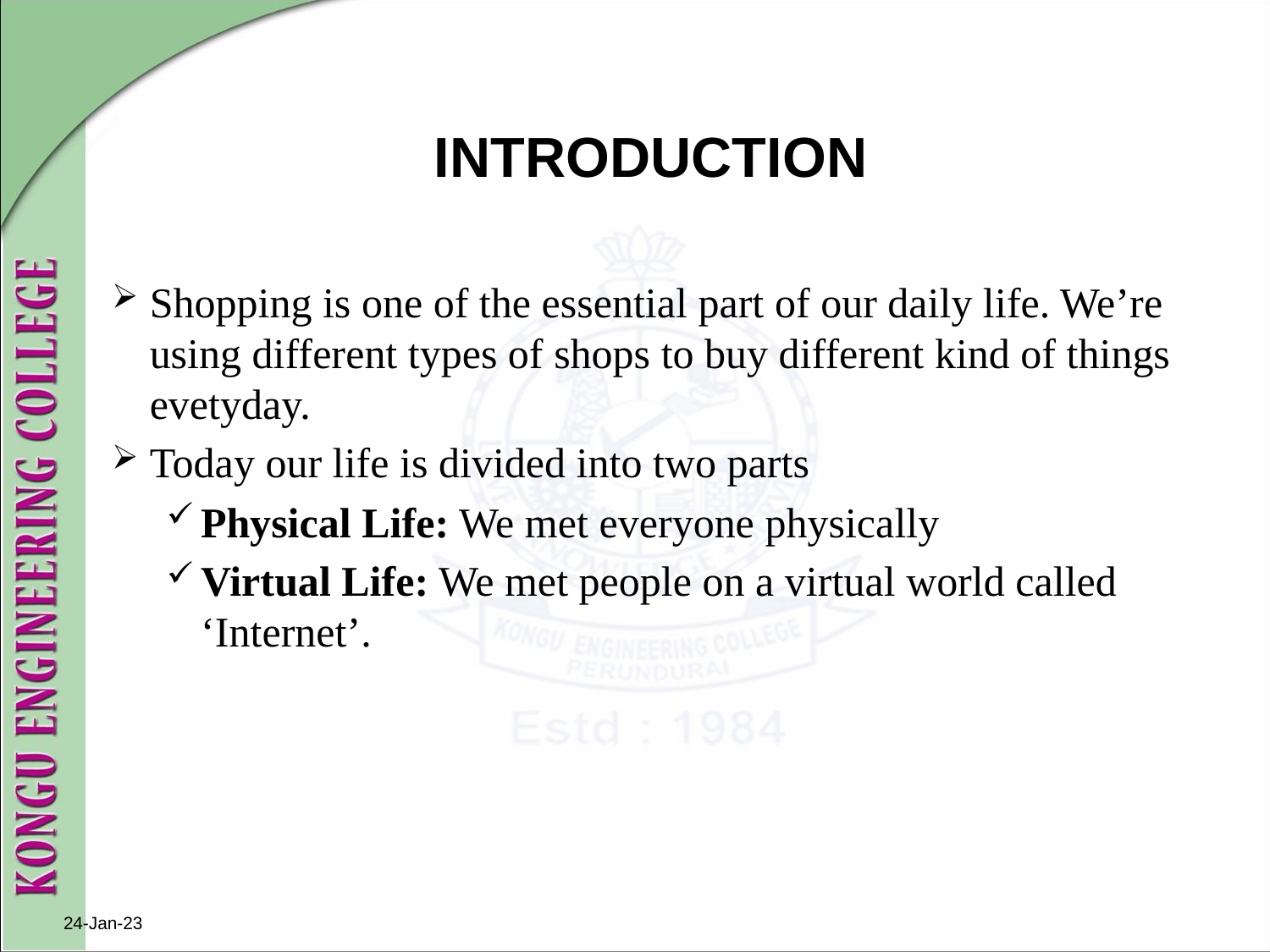

# INTRODUCTION
Shopping is one of the essential part of our daily life. We’re using different types of shops to buy different kind of things evetyday.
Today our life is divided into two parts
Physical Life: We met everyone physically
Virtual Life: We met people on a virtual world called ‘Internet’.

24-Jan-23